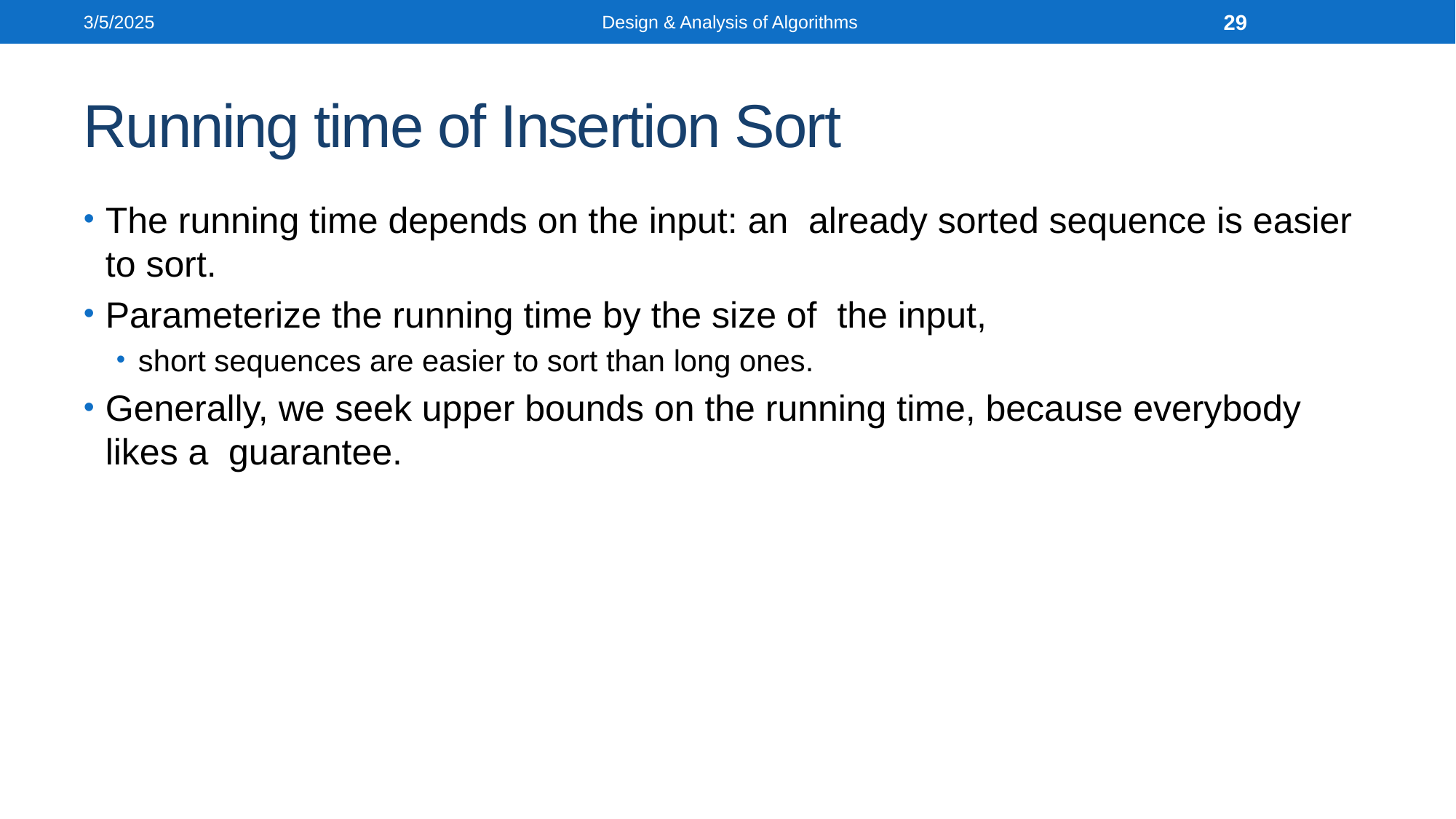

3/5/2025
 Design & Analysis of Algorithms
29
# Running time of Insertion Sort
The running time depends on the input: an  already sorted sequence is easier to sort.
Parameterize the running time by the size of  the input,
short sequences are easier to sort than long ones.
Generally, we seek upper bounds on the running time, because everybody likes a  guarantee.